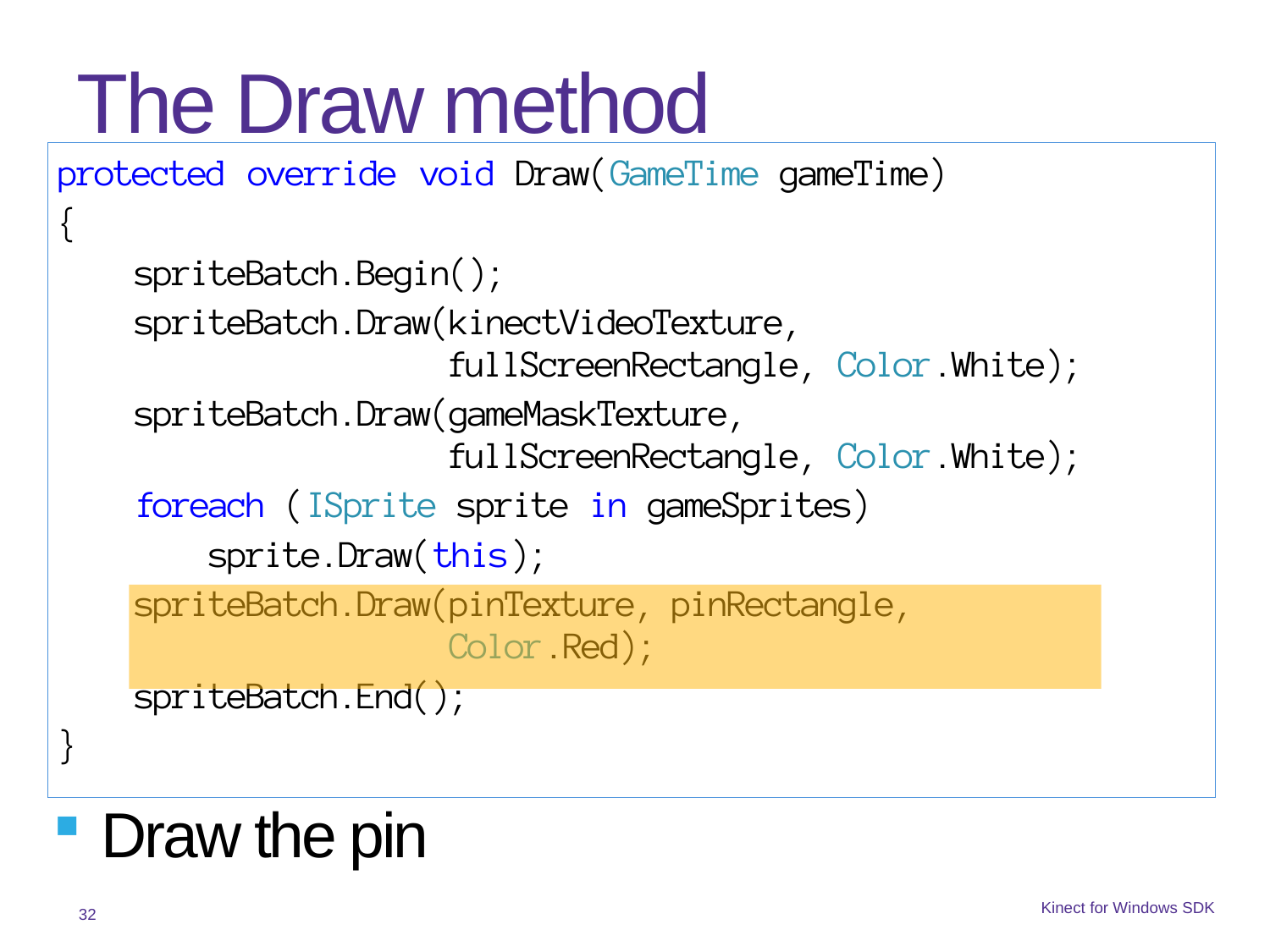

# The Draw method
protected override void Draw(GameTime gameTime)
{
    spriteBatch.Begin();
    spriteBatch.Draw(kinectVideoTexture,
                     fullScreenRectangle, Color.White);
    spriteBatch.Draw(gameMaskTexture,
                     fullScreenRectangle, Color.White);
    foreach (ISprite sprite in gameSprites)
        sprite.Draw(this);
    spriteBatch.Draw(pinTexture, pinRectangle,
                     Color.Red);
    spriteBatch.End();
}

Draw the pin
32